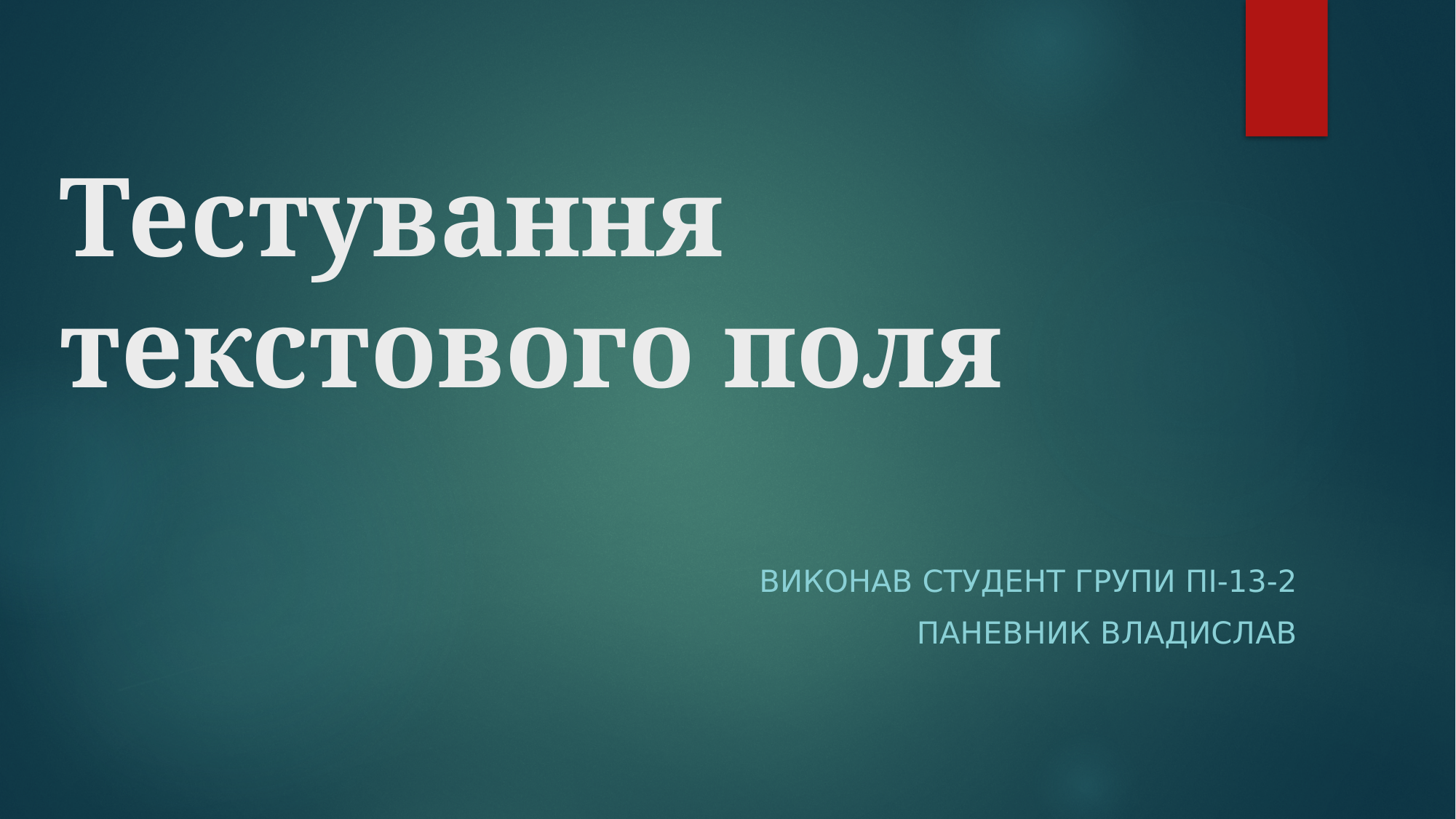

# Тестування текстового поля
Виконав студент групи ПІ-13-2
Паневник владислав